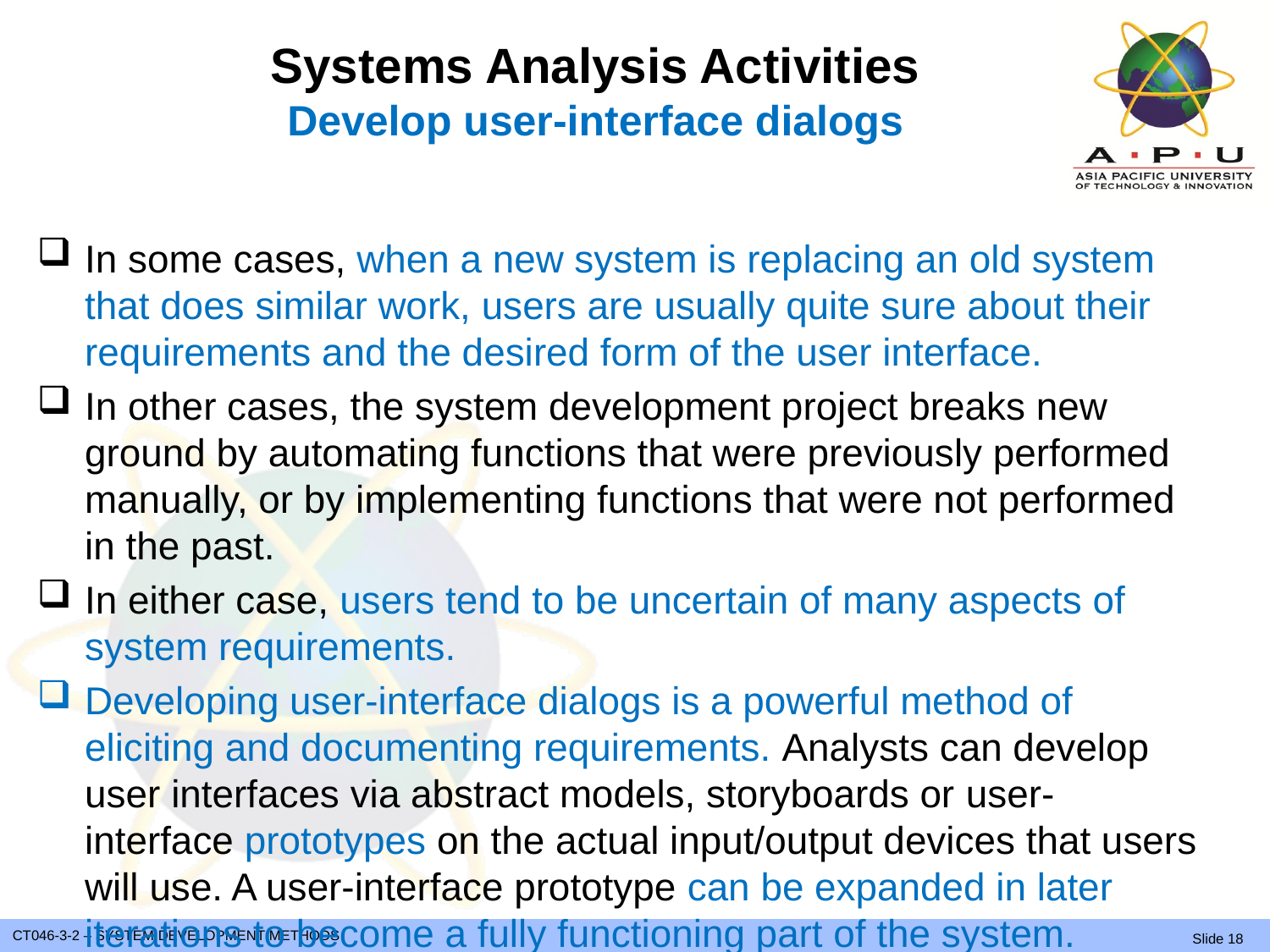

# Systems Analysis Activities Develop user-interface dialogs
In some cases, when a new system is replacing an old system that does similar work, users are usually quite sure about their requirements and the desired form of the user interface.
In other cases, the system development project breaks new ground by automating functions that were previously performed manually, or by implementing functions that were not performed in the past.
In either case, users tend to be uncertain of many aspects of system requirements.
Developing user-interface dialogs is a powerful method of eliciting and documenting requirements. Analysts can develop user interfaces via abstract models, storyboards or user-interface prototypes on the actual input/output devices that users will use. A user-interface prototype can be expanded in later iterations to become a fully functioning part of the system.